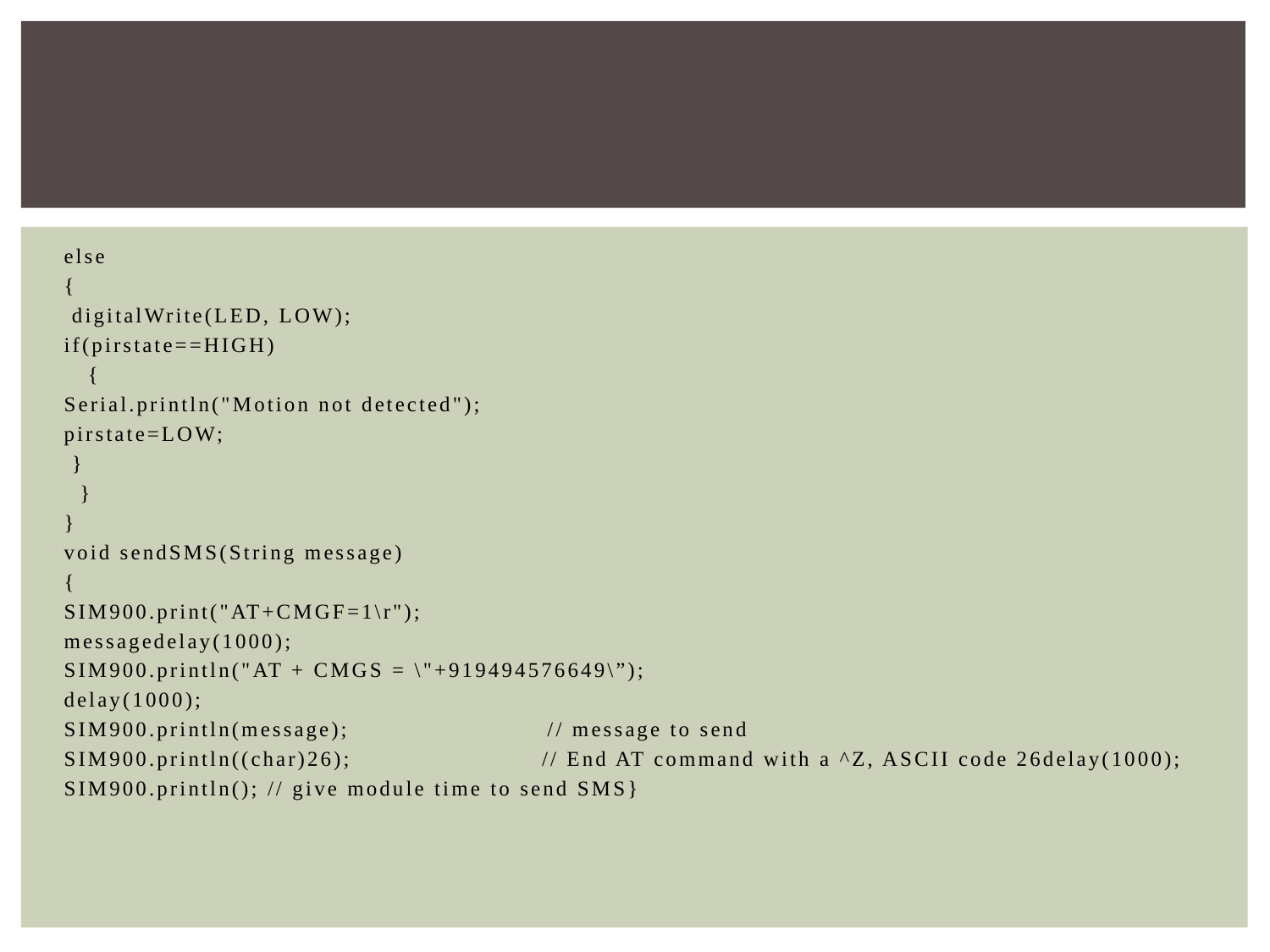

#
else
{
 digitalWrite(LED, LOW);
if(pirstate==HIGH)
   {
Serial.println("Motion not detected");
pirstate=LOW;
 }
  }
}
void sendSMS(String message)
{
SIM900.print("AT+CMGF=1\r");
messagedelay(1000);
SIM900.println("AT + CMGS = \"+919494576649\”);
delay(1000);
SIM900.println(message);                         // message to send
SIM900.println((char)26);                        // End AT command with a ^Z, ASCII code 26delay(1000);
SIM900.println(); // give module time to send SMS}